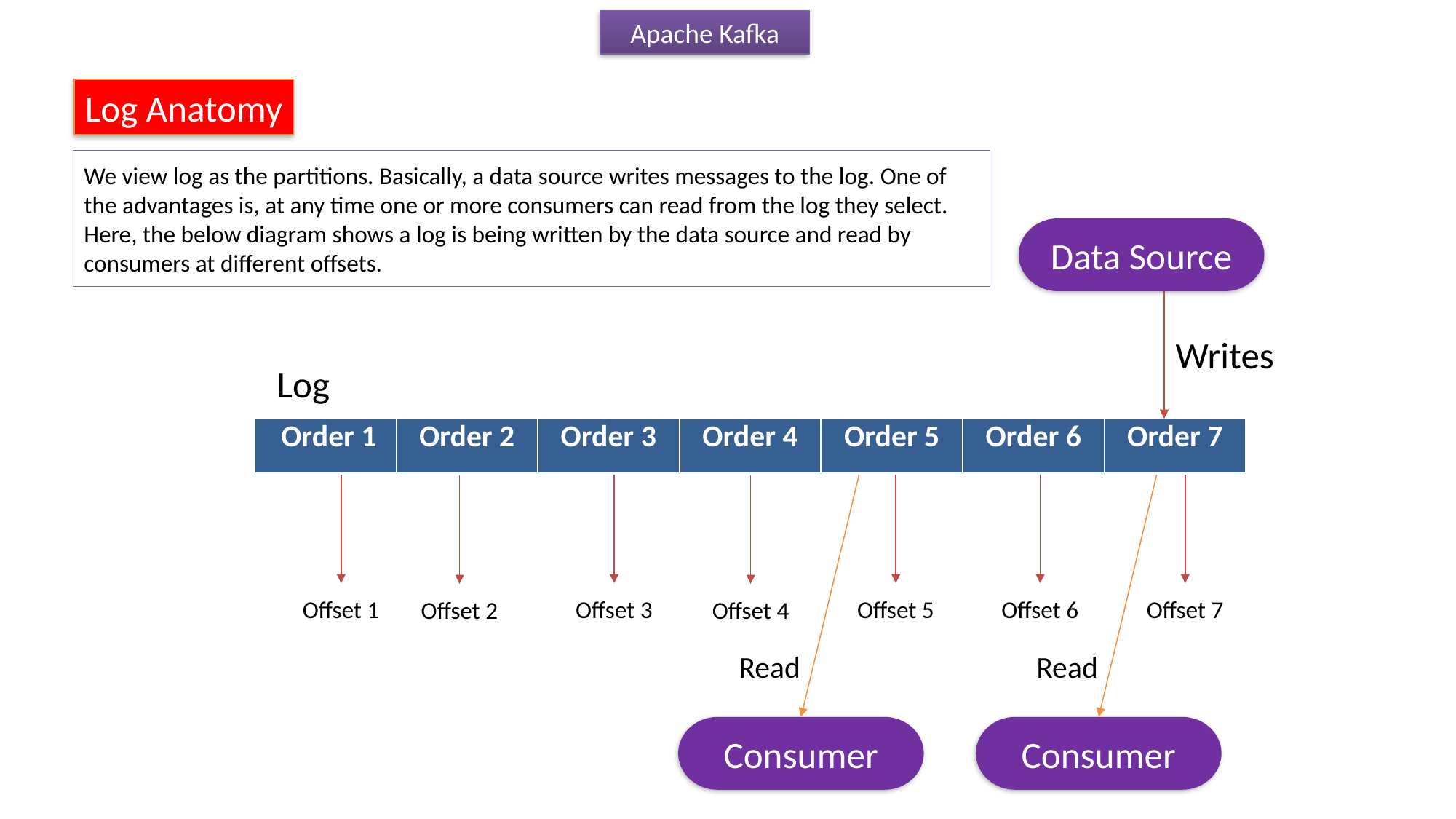

Apache Kafka

Log Anatomy
We view log as the partitions. Basically, a data source writes messages to the log. One of the advantages is, at any time one or more consumers can read from the log they select. Here, the below diagram shows a log is being written by the data source and read by consumers at different offsets.
Data Source
Writes
Log
| Order 1 | Order 2 | Order 3 | Order 4 | Order 5 | Order 6 | Order 7 |
| --- | --- | --- | --- | --- | --- | --- |
Offset 1
Offset 3
Offset 5
Offset 6
Offset 7
Offset 2
Offset 4
Read
Read
Consumer
Consumer